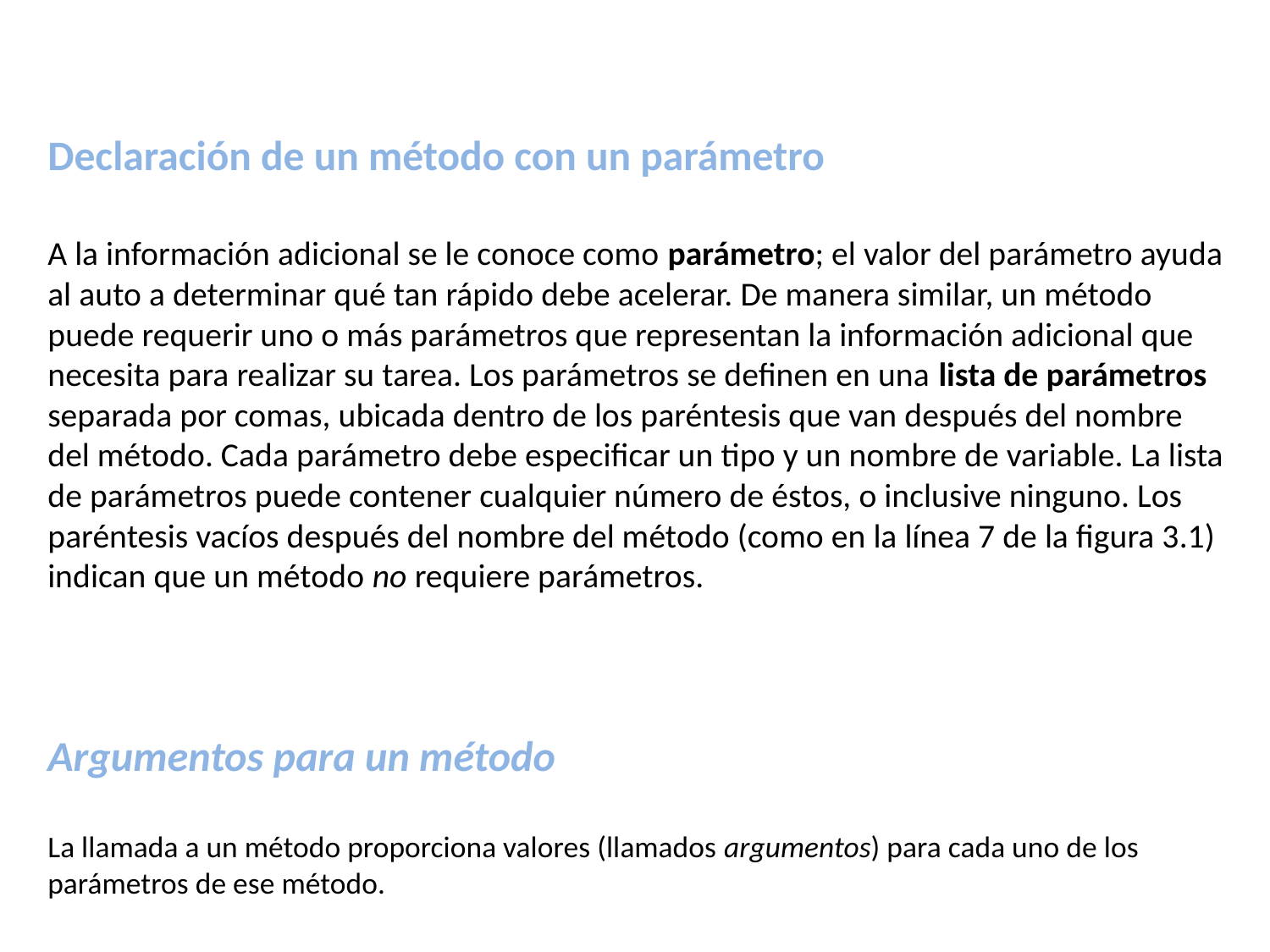

Declaración de un método con un parámetro

A la información adicional se le conoce como parámetro; el valor del parámetro ayuda al auto a determinar qué tan rápido debe acelerar. De manera similar, un método puede requerir uno o más parámetros que representan la información adicional que necesita para realizar su tarea. Los parámetros se definen en una lista de parámetros separada por comas, ubicada dentro de los paréntesis que van después del nombre del método. Cada parámetro debe especificar un tipo y un nombre de variable. La lista de parámetros puede contener cualquier número de éstos, o inclusive ninguno. Los paréntesis vacíos después del nombre del método (como en la línea 7 de la figura 3.1) indican que un método no requiere parámetros.

Argumentos para un método

La llamada a un método proporciona valores (llamados argumentos) para cada uno de los parámetros de ese método.